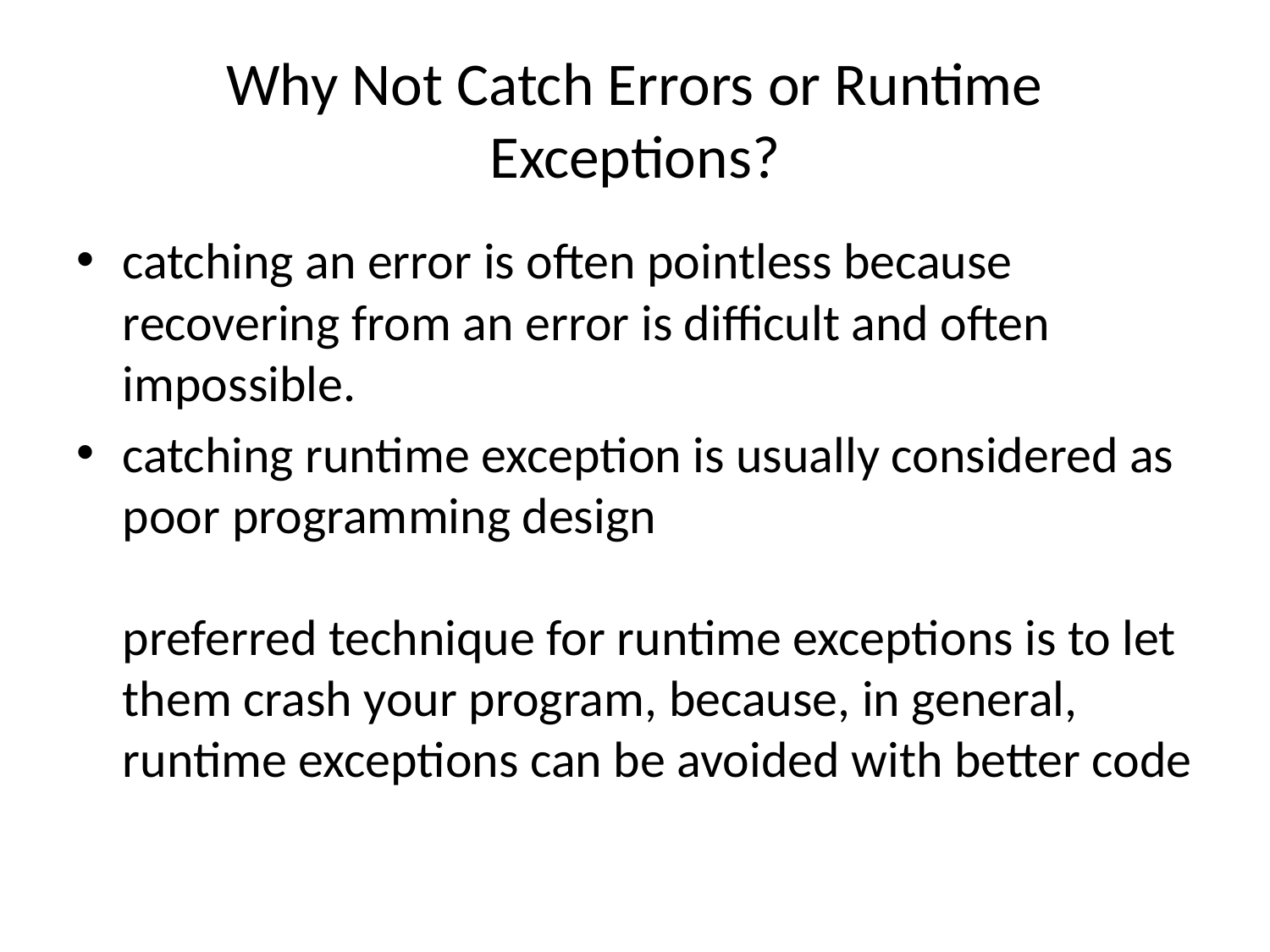

# Why Not Catch Errors or Runtime Exceptions?
catching an error is often pointless because recovering from an error is difficult and often impossible.
catching runtime exception is usually considered as poor programming design
preferred technique for runtime exceptions is to let them crash your program, because, in general, runtime exceptions can be avoided with better code